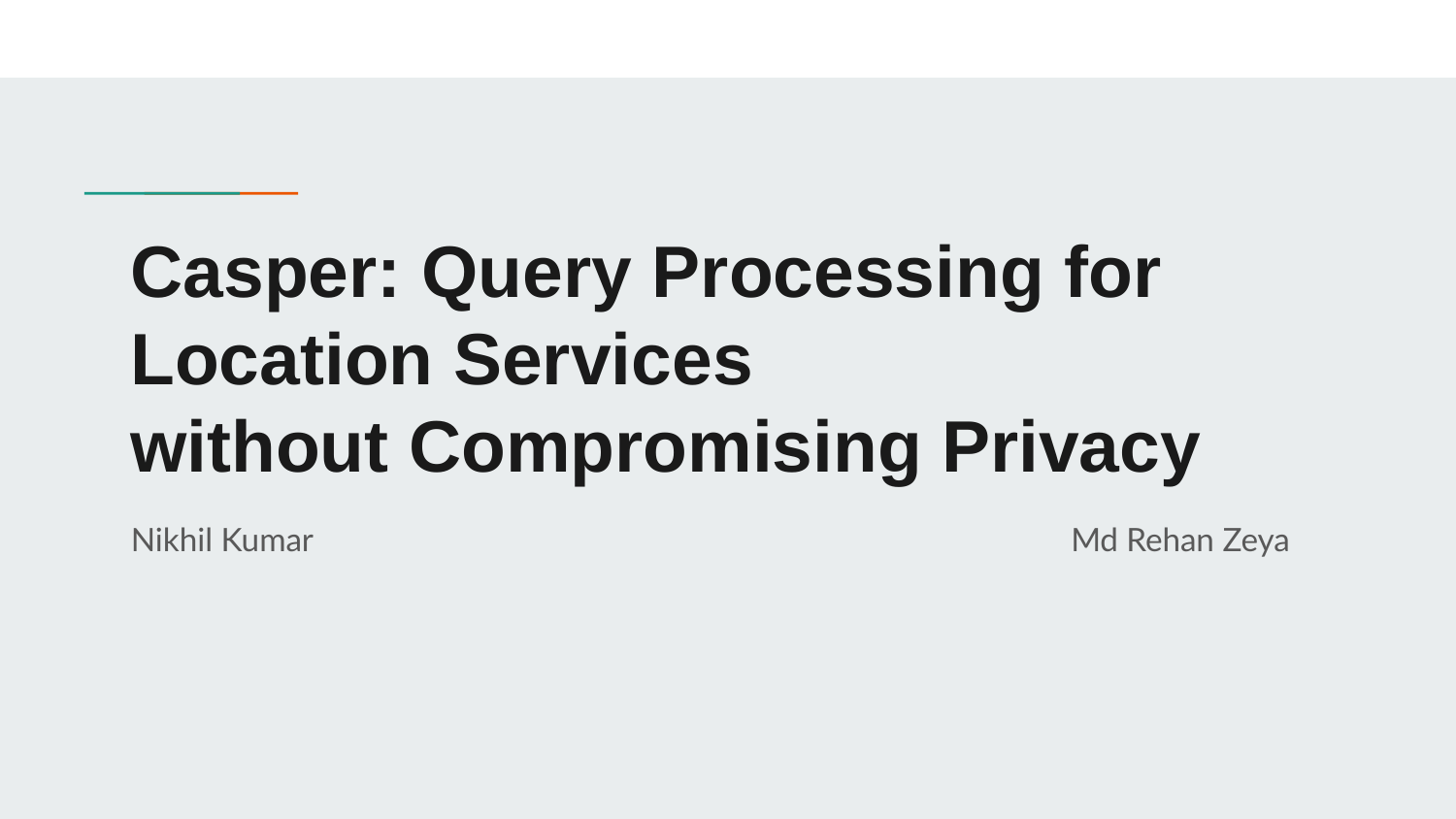

# Casper: Query Processing for Location Services
without Compromising Privacy
Nikhil Kumar                                                                                            Md Rehan Zeya